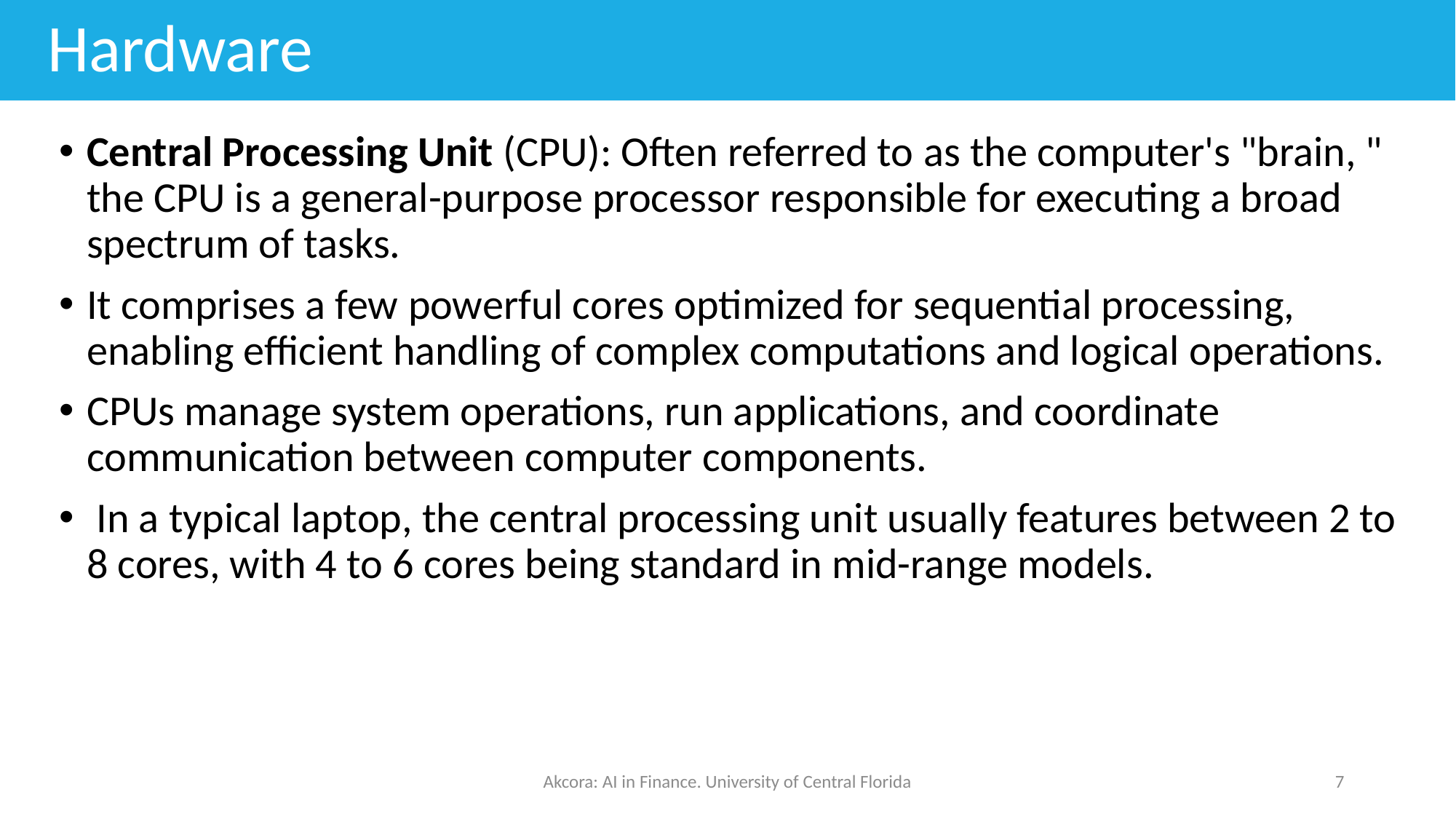

# Hardware
Central Processing Unit (CPU): Often referred to as the computer's "brain, " the CPU is a general-purpose processor responsible for executing a broad spectrum of tasks.
It comprises a few powerful cores optimized for sequential processing, enabling efficient handling of complex computations and logical operations.
CPUs manage system operations, run applications, and coordinate communication between computer components.
 In a typical laptop, the central processing unit usually features between 2 to 8 cores, with 4 to 6 cores being standard in mid-range models.

Akcora: AI in Finance. University of Central Florida
7